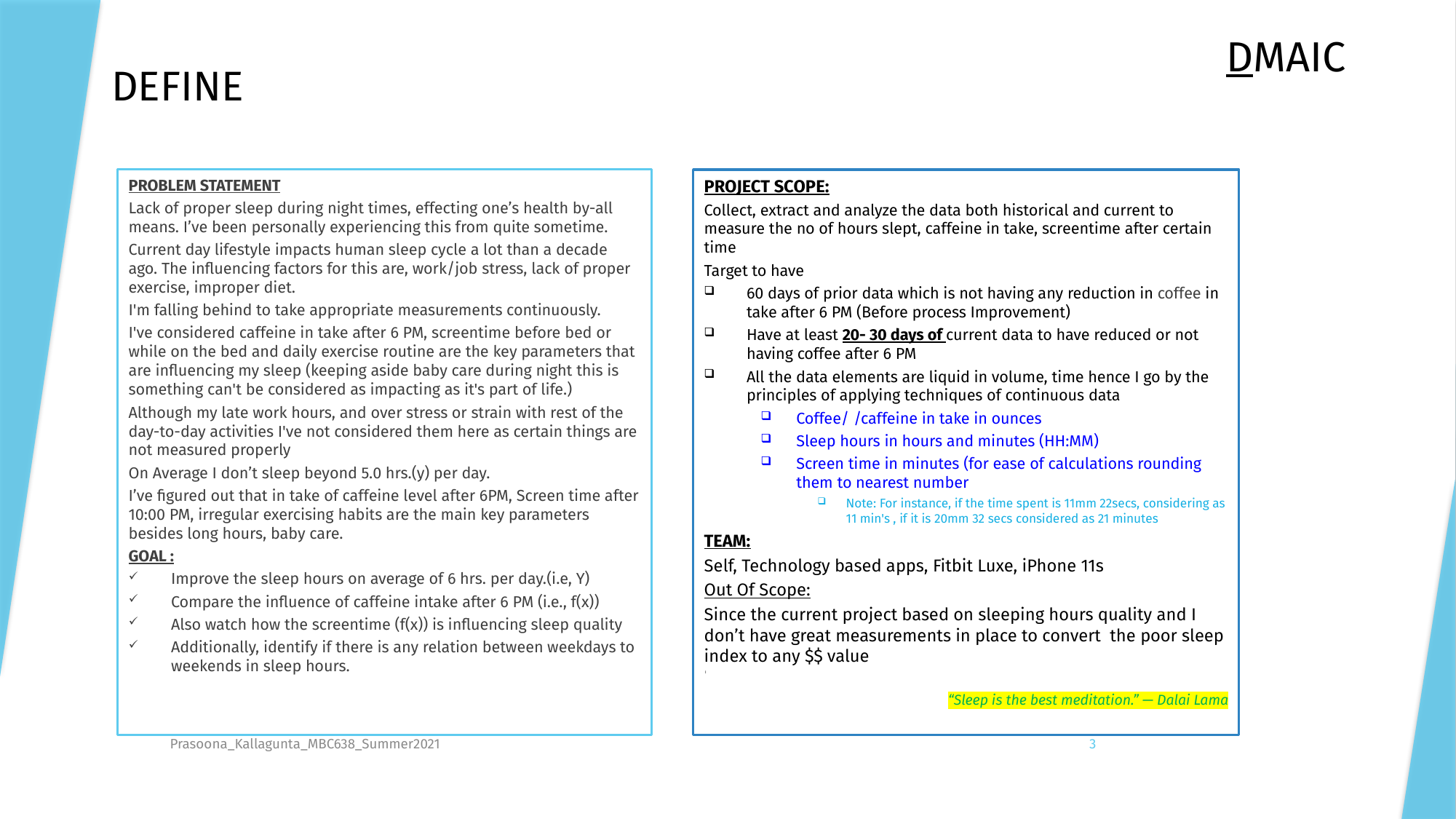

DMAIC
# DEFINE
PROBLEM STATEMENT
Lack of proper sleep during night times, effecting one’s health by-all means. I’ve been personally experiencing this from quite sometime.
Current day lifestyle impacts human sleep cycle a lot than a decade ago. The influencing factors for this are, work/job stress, lack of proper exercise, improper diet.
I'm falling behind to take appropriate measurements continuously.
I've considered caffeine in take after 6 PM, screentime before bed or while on the bed and daily exercise routine are the key parameters that are influencing my sleep (keeping aside baby care during night this is something can't be considered as impacting as it's part of life.)
Although my late work hours, and over stress or strain with rest of the day-to-day activities I've not considered them here as certain things are not measured properly
On Average I don’t sleep beyond 5.0 hrs.(y) per day.
I’ve figured out that in take of caffeine level after 6PM, Screen time after 10:00 PM, irregular exercising habits are the main key parameters besides long hours, baby care.
GOAL :
Improve the sleep hours on average of 6 hrs. per day.(i.e, Y)
Compare the influence of caffeine intake after 6 PM (i.e., f(x))
Also watch how the screentime (f(x)) is influencing sleep quality
Additionally, identify if there is any relation between weekdays to weekends in sleep hours.

PROJECT SCOPE:
Collect, extract and analyze the data both historical and current to measure the no of hours slept, caffeine in take, screentime after certain time
Target to have
60 days of prior data which is not having any reduction in coffee in take after 6 PM (Before process Improvement)
Have at least 20- 30 days of current data to have reduced or not having coffee after 6 PM
All the data elements are liquid in volume, time hence I go by the principles of applying techniques of continuous data
Coffee/ /caffeine in take in ounces
Sleep hours in hours and minutes (HH:MM)
Screen time in minutes (for ease of calculations rounding them to nearest number
Note: For instance, if the time spent is 11mm 22secs, considering as 11 min's , if it is 20mm 32 secs considered as 21 minutes
TEAM:
Self, Technology based apps, Fitbit Luxe, iPhone 11s
Out Of Scope:
Since the current project based on sleeping hours quality and I don’t have great measurements in place to convert  the poor sleep index to any $$ value
 I

“Sleep is the best meditation.” — Dalai Lama

Prasoona_Kallagunta_MBC638_Summer2021
3